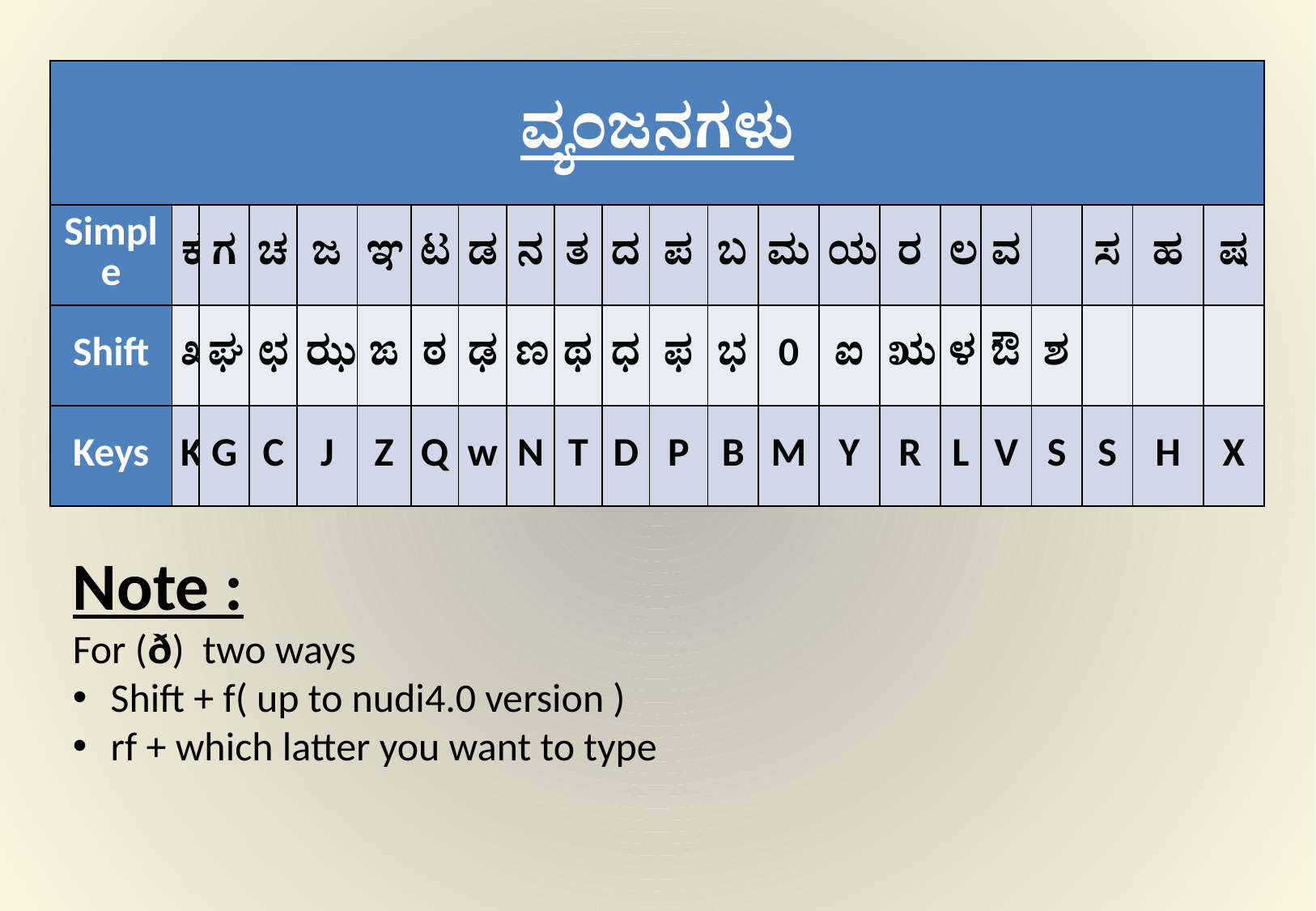

| ವ್ಯಂಜನಗಳು |  |  |  |  |  |  |  |  |  |  |  |  |  |  |  |  |  |  |  |  |  |
| --- | --- | --- | --- | --- | --- | --- | --- | --- | --- | --- | --- | --- | --- | --- | --- | --- | --- | --- | --- | --- | --- |
| Simple | ಕ | ಗ | ಚ | ಜ | ಞ | ಟ | ಡ | ನ | ತ | ದ | ಪ | ಬ | ಮ | ಯ | ರ | ಲ | ವ |  | ಸ | ಹ | ಷ |
| Shift | ಖ | ಘ | ಛ | ಝ | ಙ | ಠ | ಢ | ಣ | ಥ | ಧ | ಫ | ಭ | 0 | ಐ | ಋ | ಳ | ಔ | ಶ |  |  |  |
| Keys | K | G | C | J | Z | Q | w | N | T | D | P | B | M | Y | R | L | V | S | S | H | X |
Note :
For (ð)  two ways
Shift + f( up to nudi4.0 version )
rf + which latter you want to type